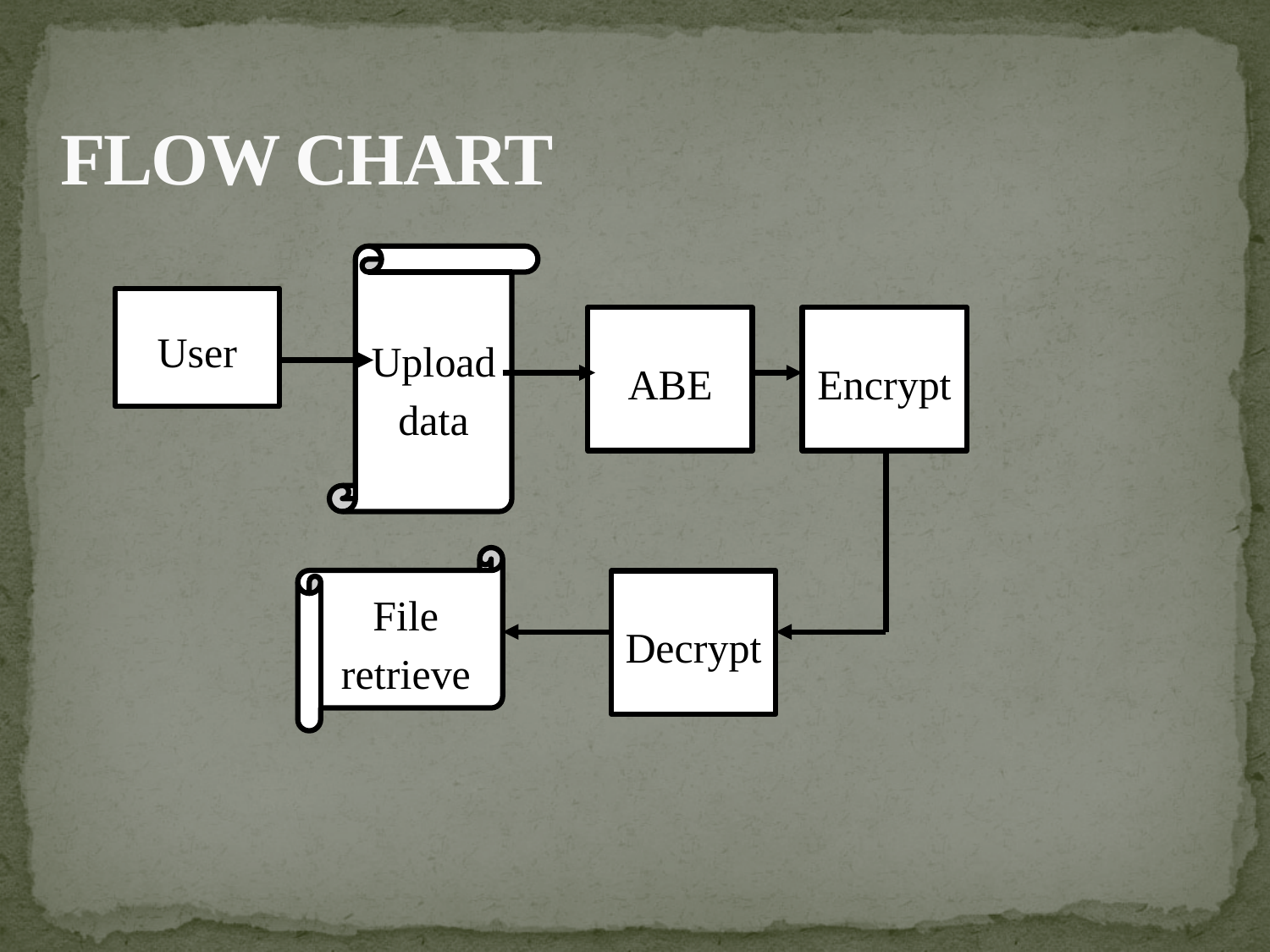

# FLOW CHART
Upload data
User
ABE
Encrypt
File retrieve
Decrypt